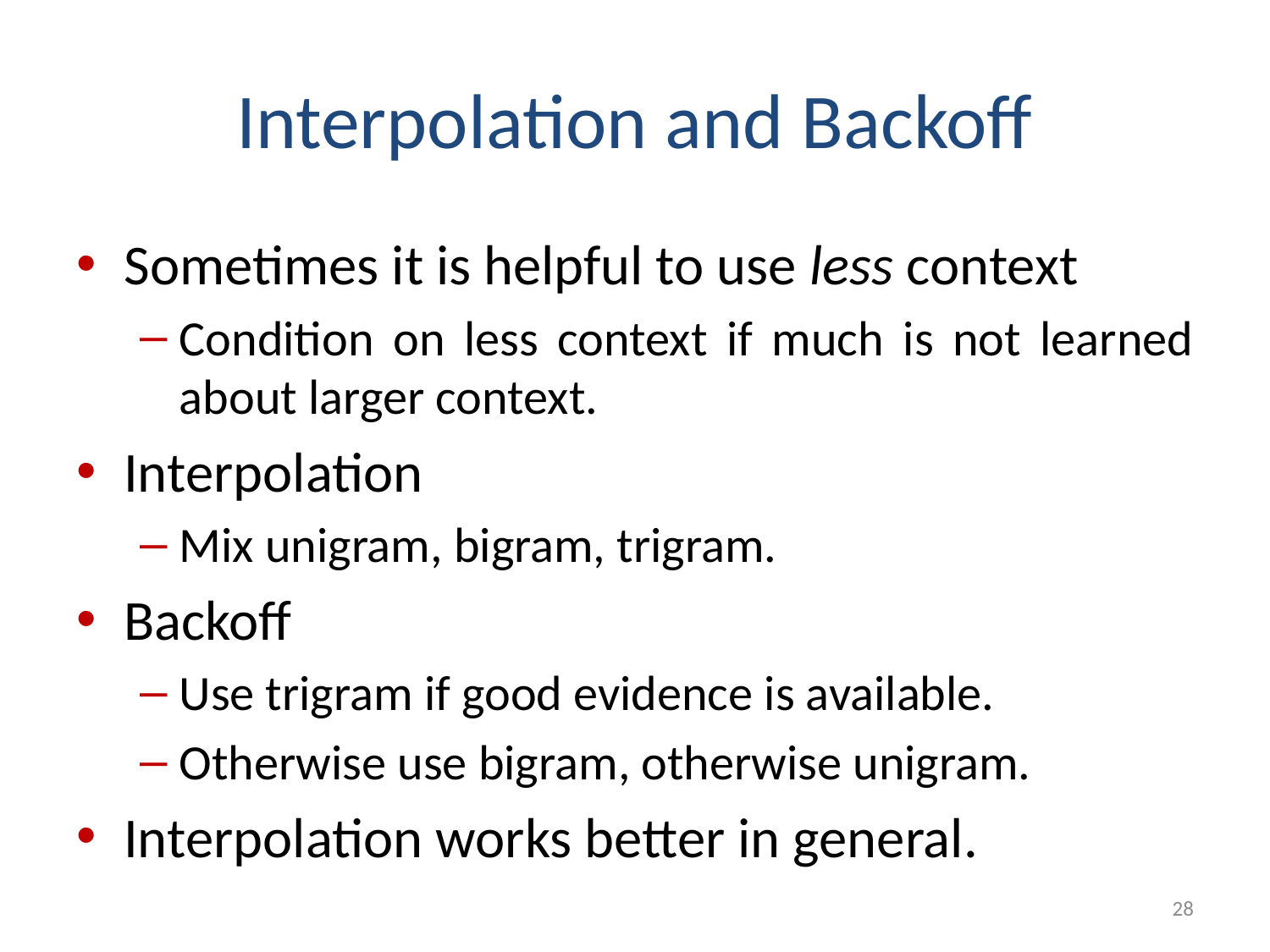

# Interpolation and Backoff
Sometimes it is helpful to use less context
Condition on less context if much is not learned about larger context.
Interpolation
Mix unigram, bigram, trigram.
Backoff
Use trigram if good evidence is available.
Otherwise use bigram, otherwise unigram.
Interpolation works better in general.
28